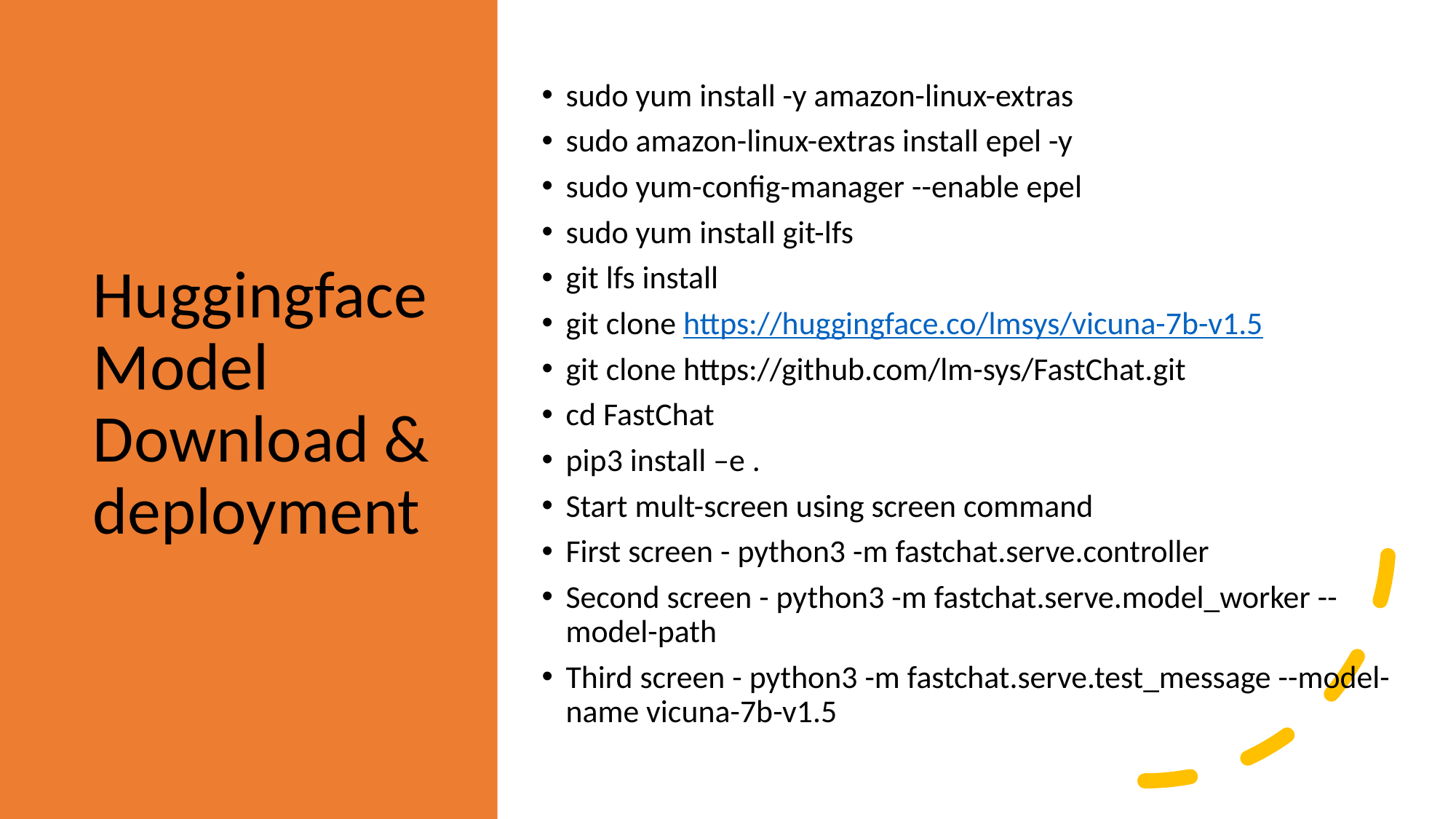

# Huggingface Model Download & deployment
sudo yum install -y amazon-linux-extras
sudo amazon-linux-extras install epel -y
sudo yum-config-manager --enable epel
sudo yum install git-lfs
git lfs install
git clone https://huggingface.co/lmsys/vicuna-7b-v1.5
git clone https://github.com/lm-sys/FastChat.git
cd FastChat
pip3 install –e .
Start mult-screen using screen command
First screen - python3 -m fastchat.serve.controller
Second screen - python3 -m fastchat.serve.model_worker --model-path
Third screen - python3 -m fastchat.serve.test_message --model-name vicuna-7b-v1.5